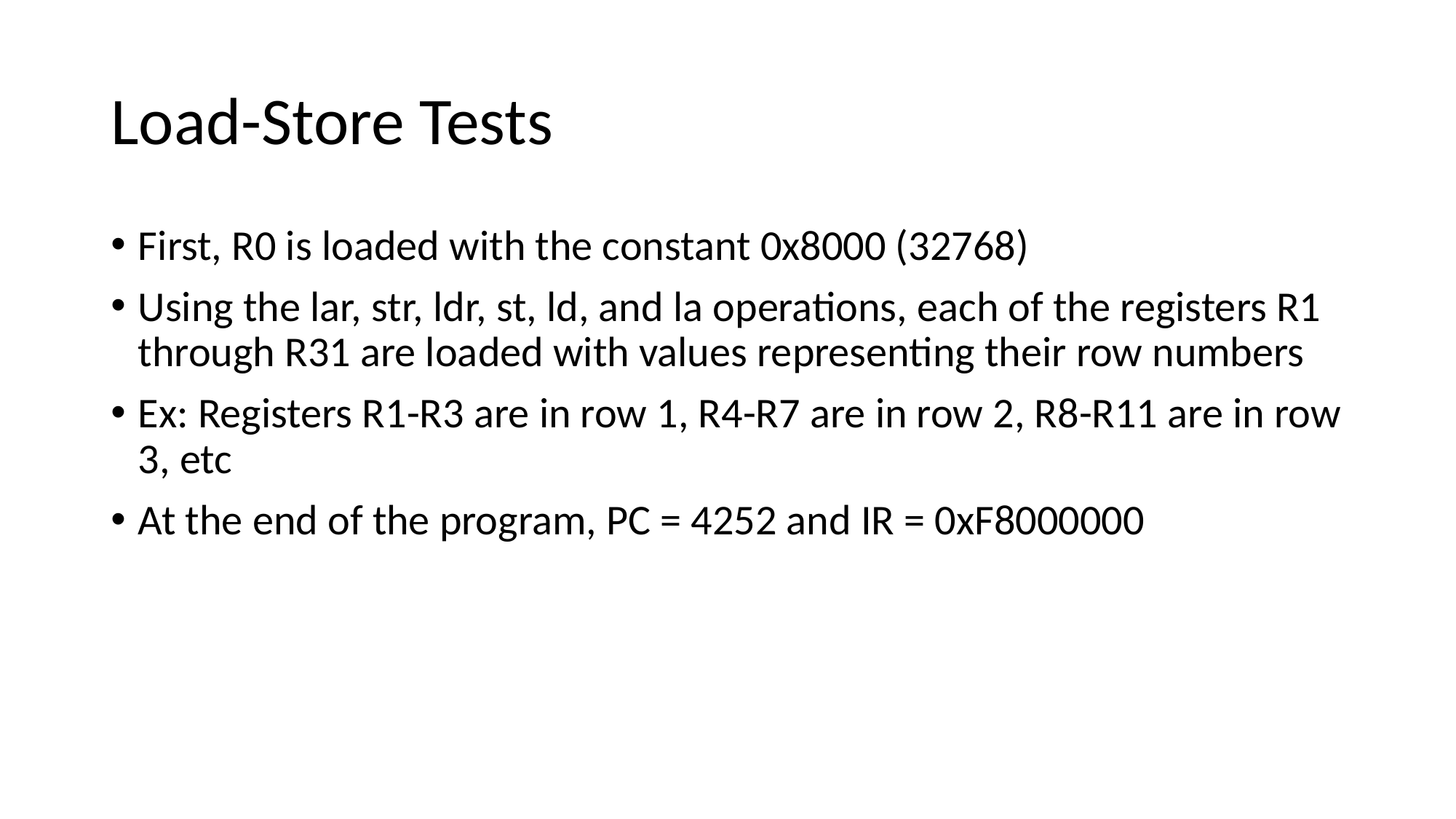

# Load-Store Tests
First, R0 is loaded with the constant 0x8000 (32768)
Using the lar, str, ldr, st, ld, and la operations, each of the registers R1 through R31 are loaded with values representing their row numbers
Ex: Registers R1-R3 are in row 1, R4-R7 are in row 2, R8-R11 are in row 3, etc
At the end of the program, PC = 4252 and IR = 0xF8000000